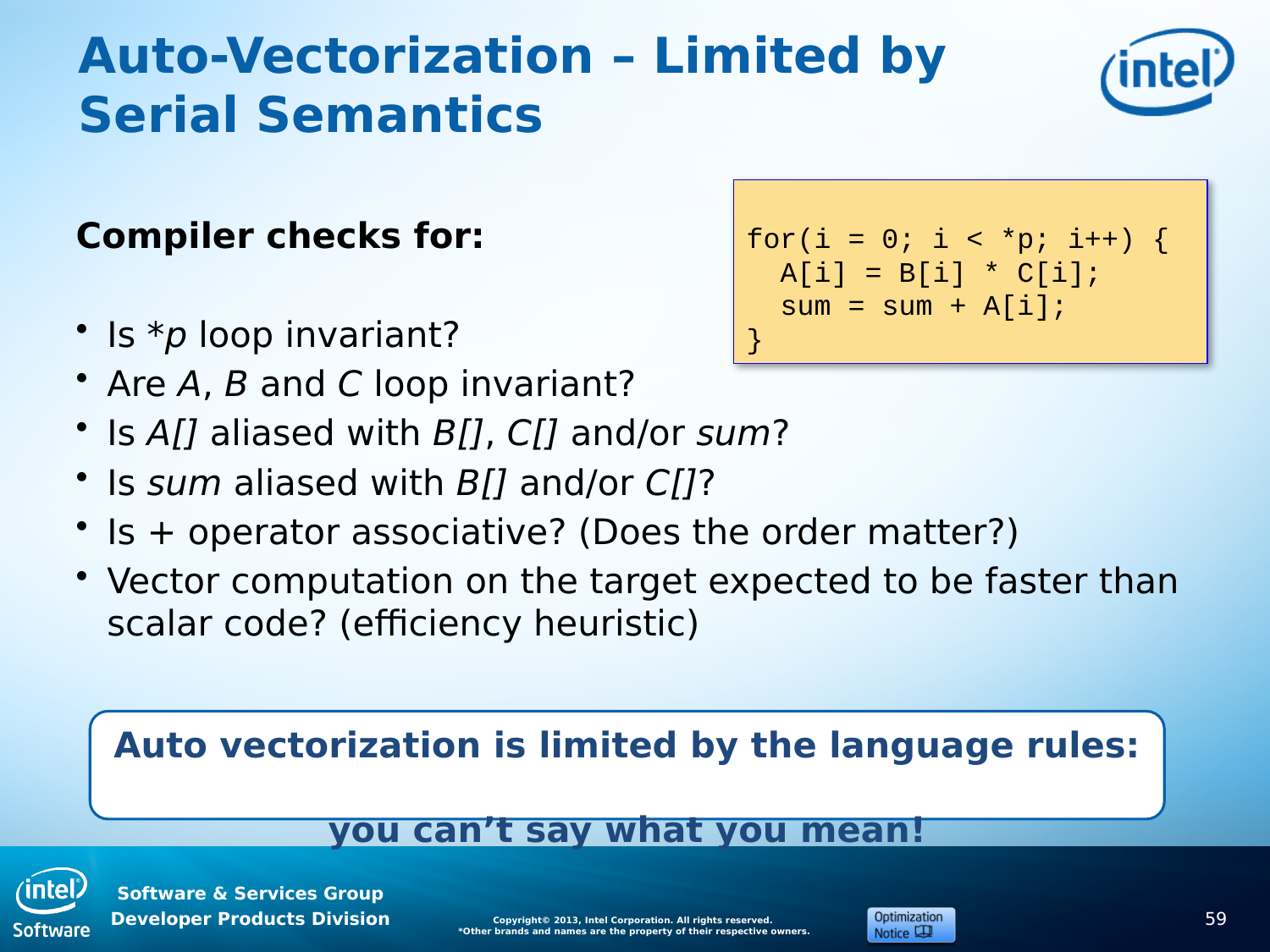

# Auto-Vectorization – Limited by Serial Semantics

Compiler checks for:

Is *p loop invariant?
Are A, B and C loop invariant?
Is A[] aliased with B[], C[] and/or sum?
Is sum aliased with B[] and/or C[]?
Is + operator associative? (Does the order matter?)
Vector computation on the target expected to be faster than scalar code? (efficiency heuristic)

for(i = 0; i < *p; i++) {
  A[i] = B[i] * C[i];
  sum = sum + A[i];
}
Auto vectorization is limited by the language rules:
you can’t say what you mean!
59